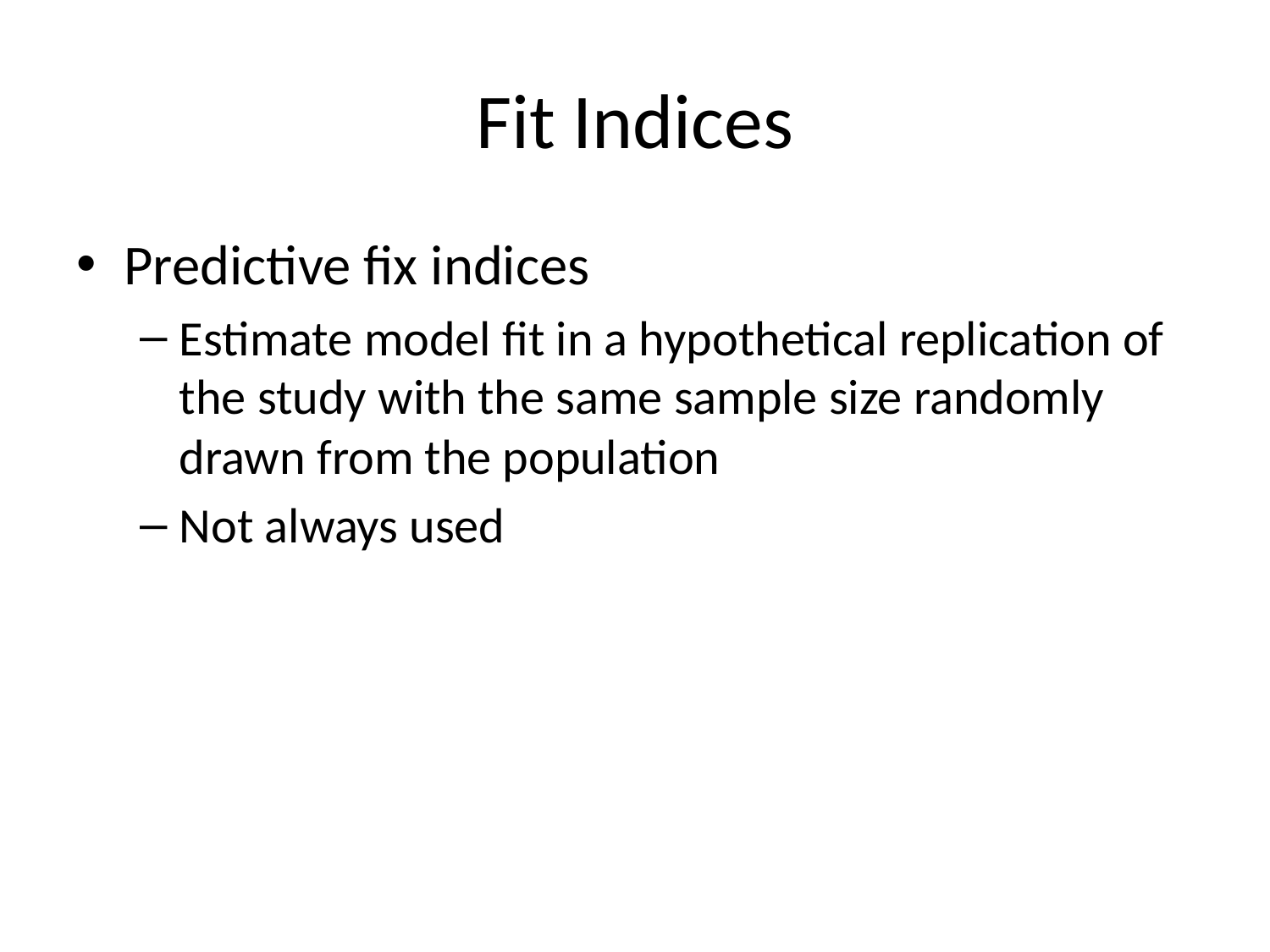

# Fit Indices
Predictive fix indices
Estimate model fit in a hypothetical replication of the study with the same sample size randomly drawn from the population
Not always used